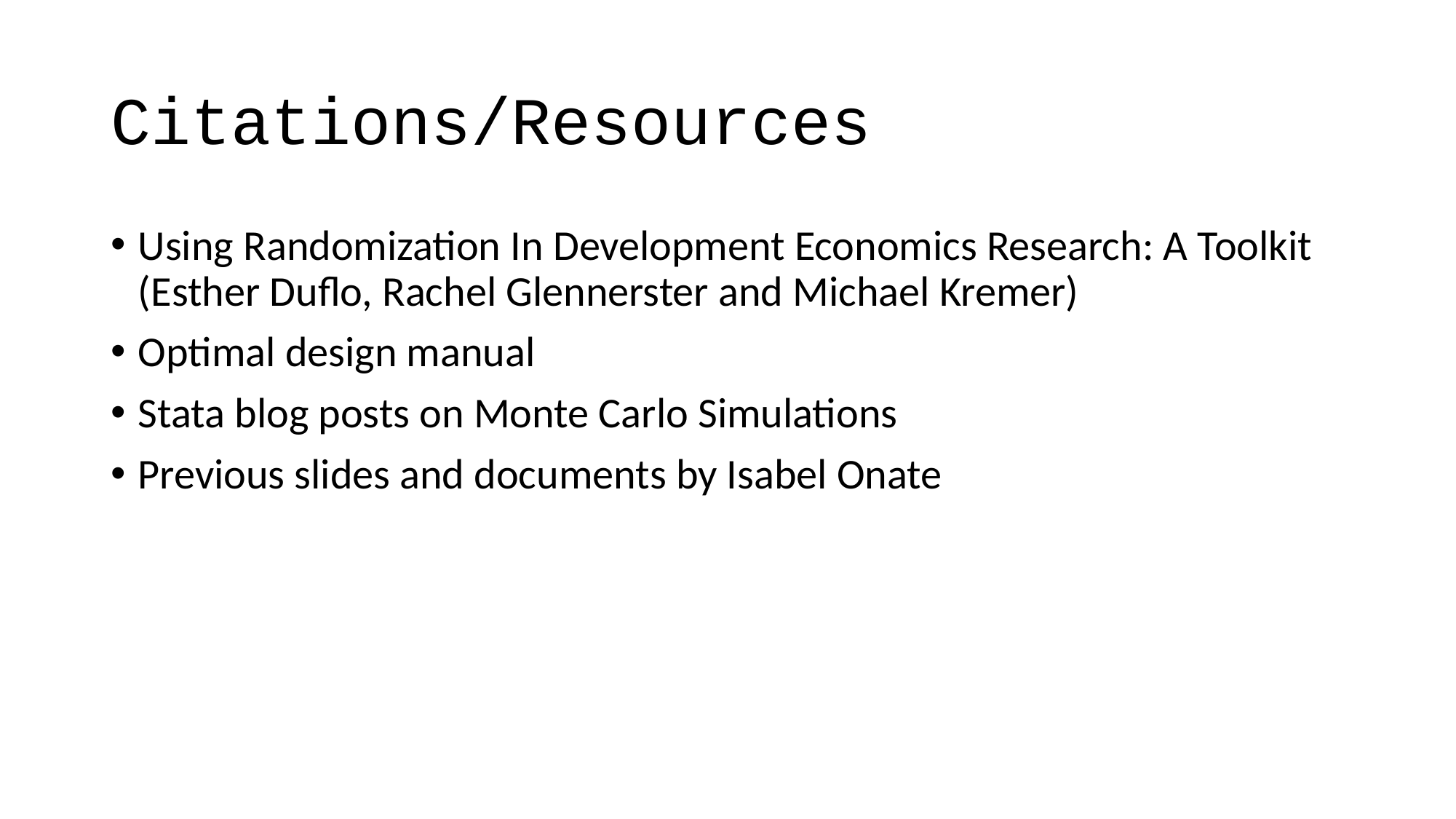

# Citations/Resources
Using Randomization In Development Economics Research: A Toolkit (Esther Duflo, Rachel Glennerster and Michael Kremer)
Optimal design manual
Stata blog posts on Monte Carlo Simulations
Previous slides and documents by Isabel Onate